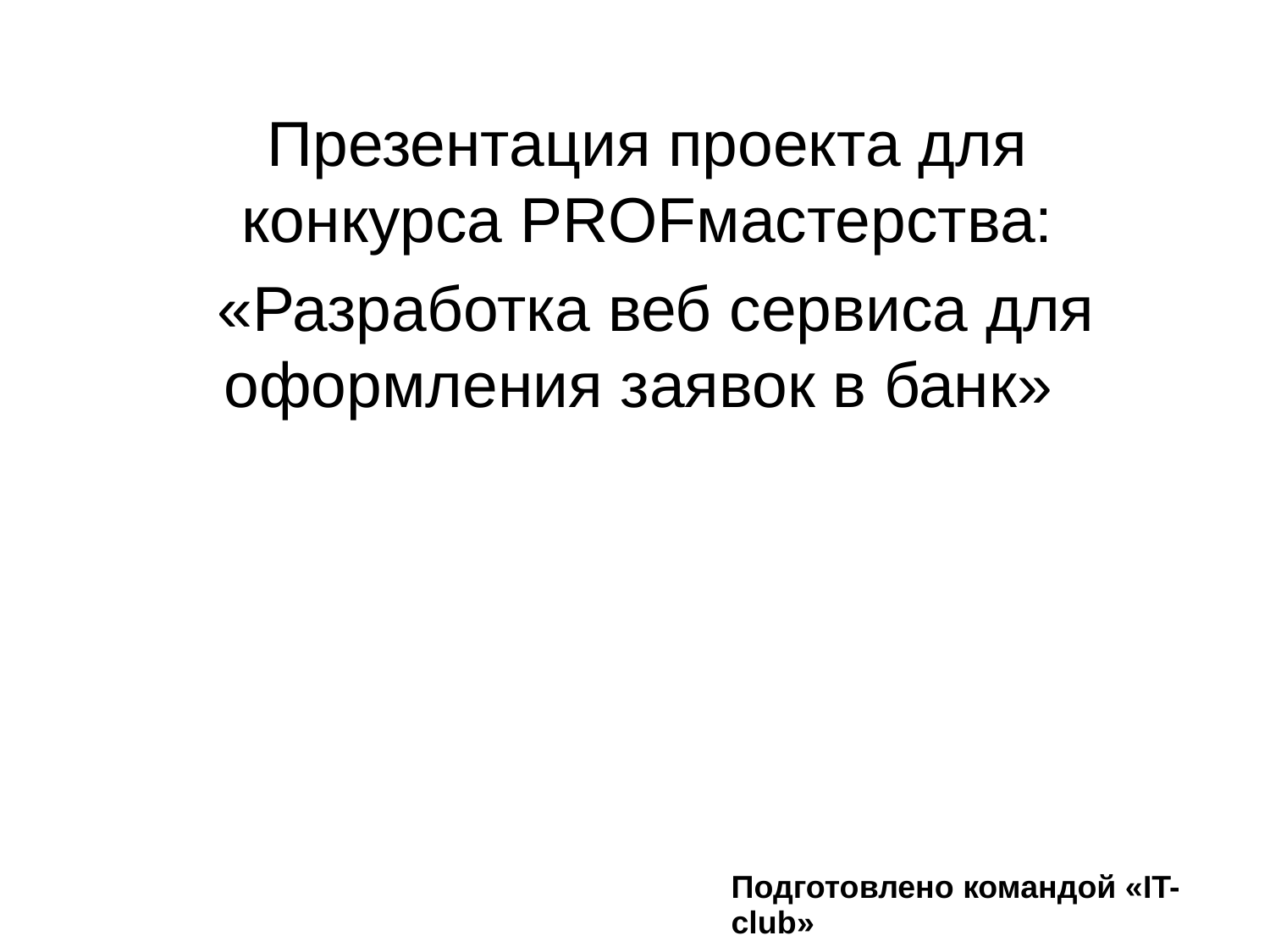

Презентация проекта для конкурса PROFмастерства:
 «Разработка веб сервиса для оформления заявок в банк»
| Подготовлено командой «IT-club» |
| --- |